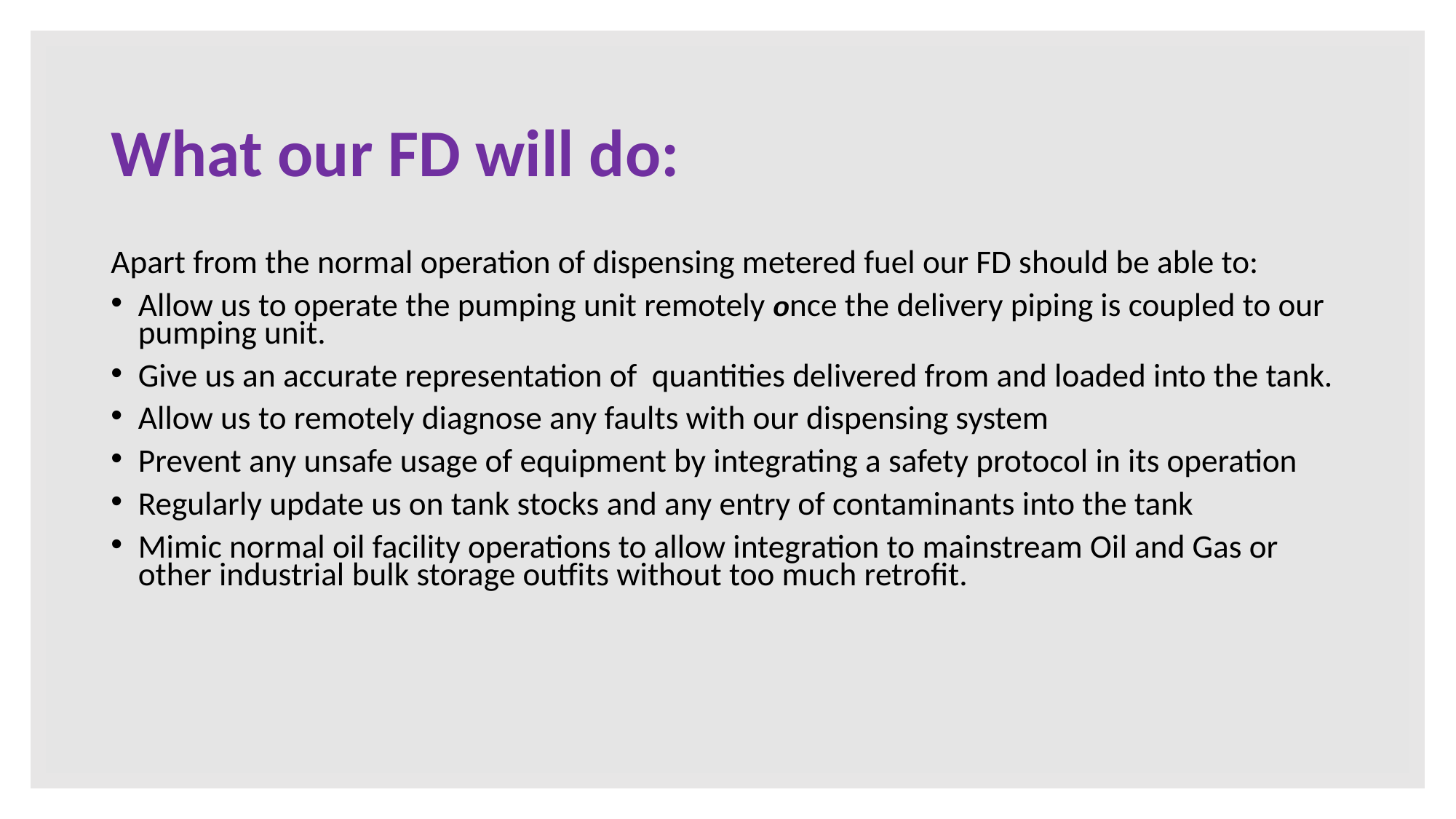

# What our FD will do:
Apart from the normal operation of dispensing metered fuel our FD should be able to:
Allow us to operate the pumping unit remotely once the delivery piping is coupled to our pumping unit.
Give us an accurate representation of  quantities delivered from and loaded into the tank.
Allow us to remotely diagnose any faults with our dispensing system
Prevent any unsafe usage of equipment by integrating a safety protocol in its operation
Regularly update us on tank stocks and any entry of contaminants into the tank
Mimic normal oil facility operations to allow integration to mainstream Oil and Gas or other industrial bulk storage outfits without too much retrofit.